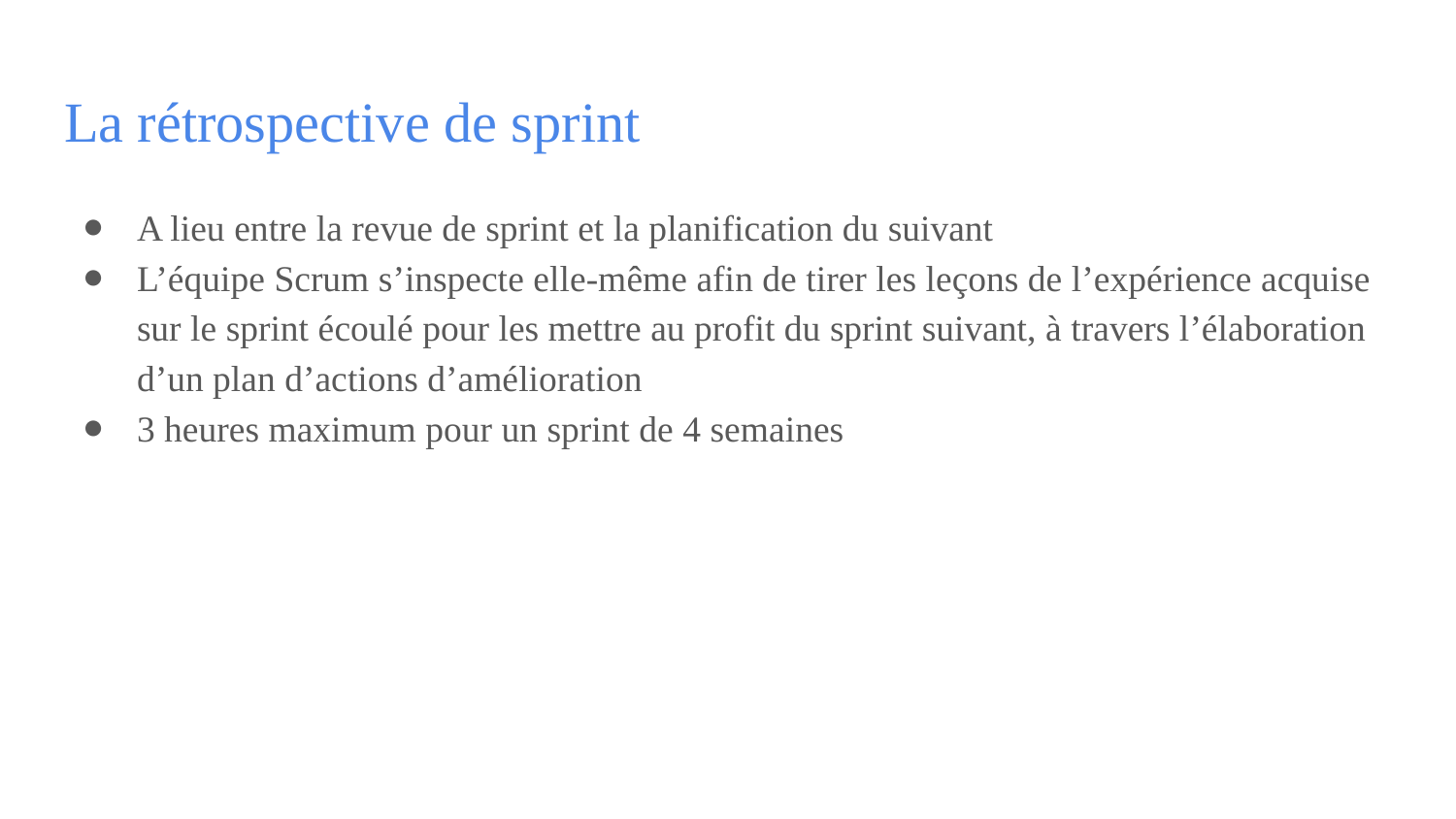

# La rétrospective de sprint
A lieu entre la revue de sprint et la planification du suivant
L’équipe Scrum s’inspecte elle-même afin de tirer les leçons de l’expérience acquise sur le sprint écoulé pour les mettre au profit du sprint suivant, à travers l’élaboration d’un plan d’actions d’amélioration
3 heures maximum pour un sprint de 4 semaines